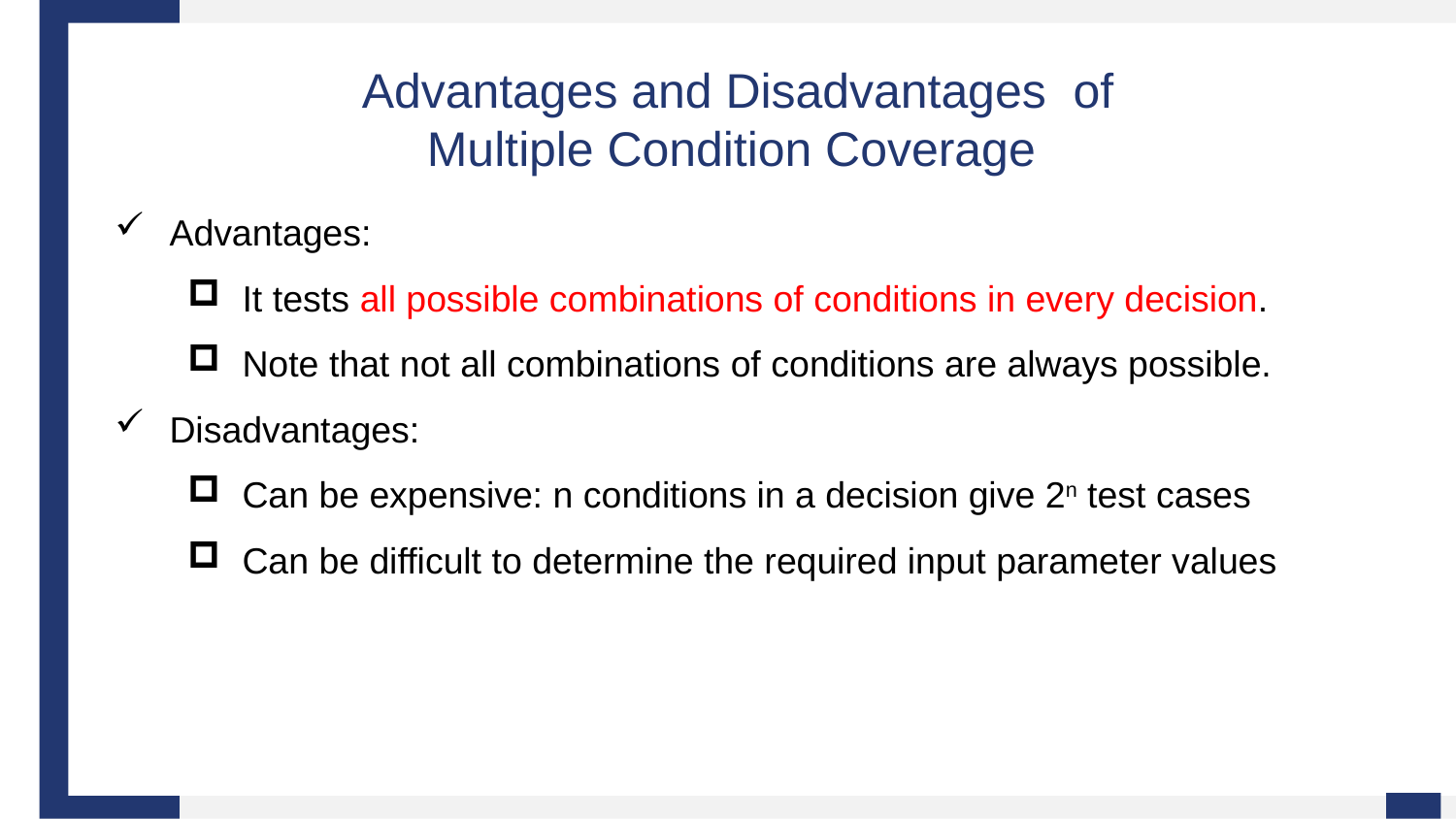

Advantages and Disadvantages  of Multiple Condition Coverage
Advantages:
It tests all possible combinations of conditions in every decision.
Note that not all combinations of conditions are always possible.
Disadvantages:
Can be expensive: n conditions in a decision give 2n test cases
Can be difficult to determine the required input parameter values